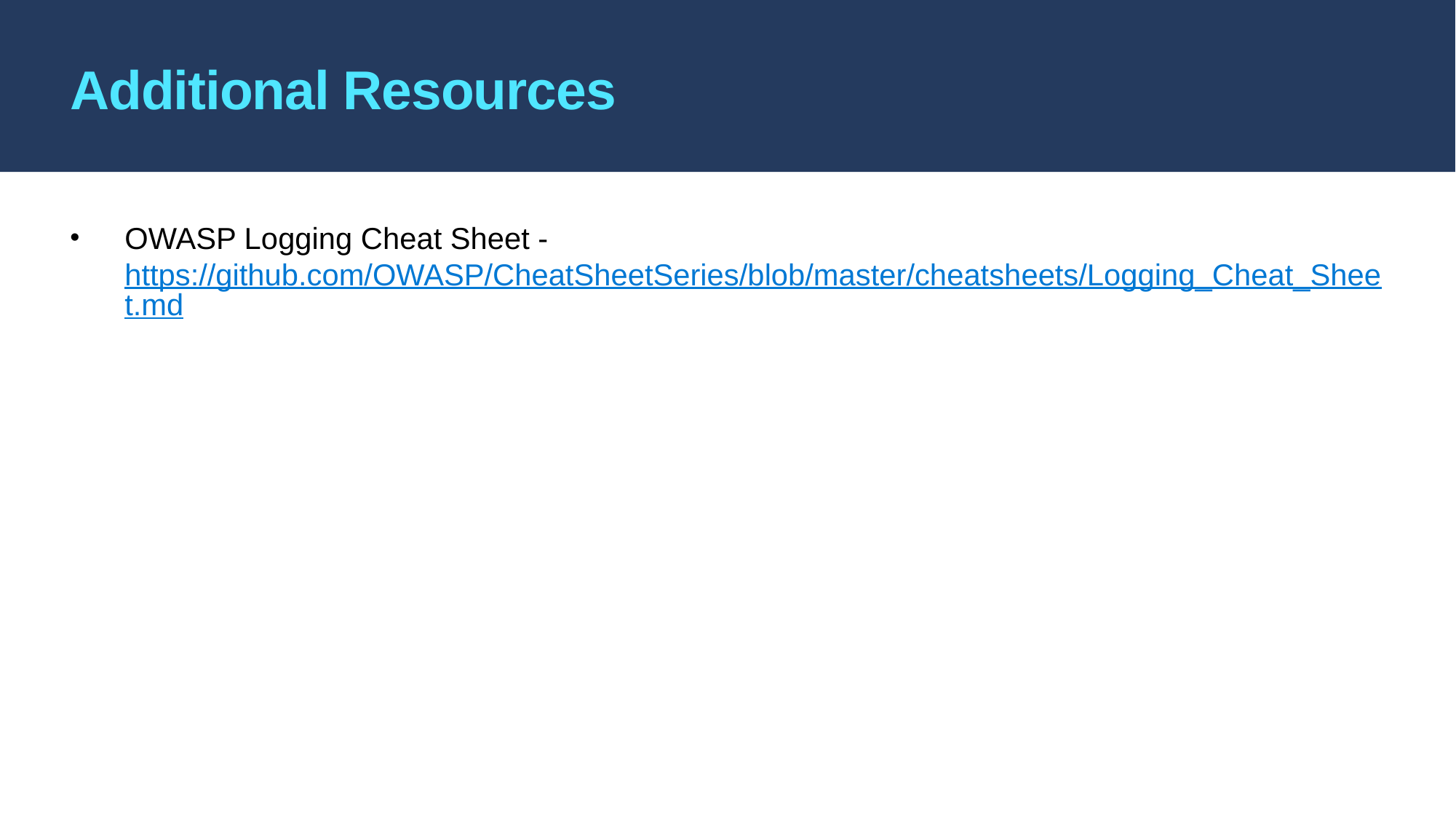

# Additional Resources
OWASP Logging Cheat Sheet - https://github.com/OWASP/CheatSheetSeries/blob/master/cheatsheets/Logging_Cheat_Sheet.md